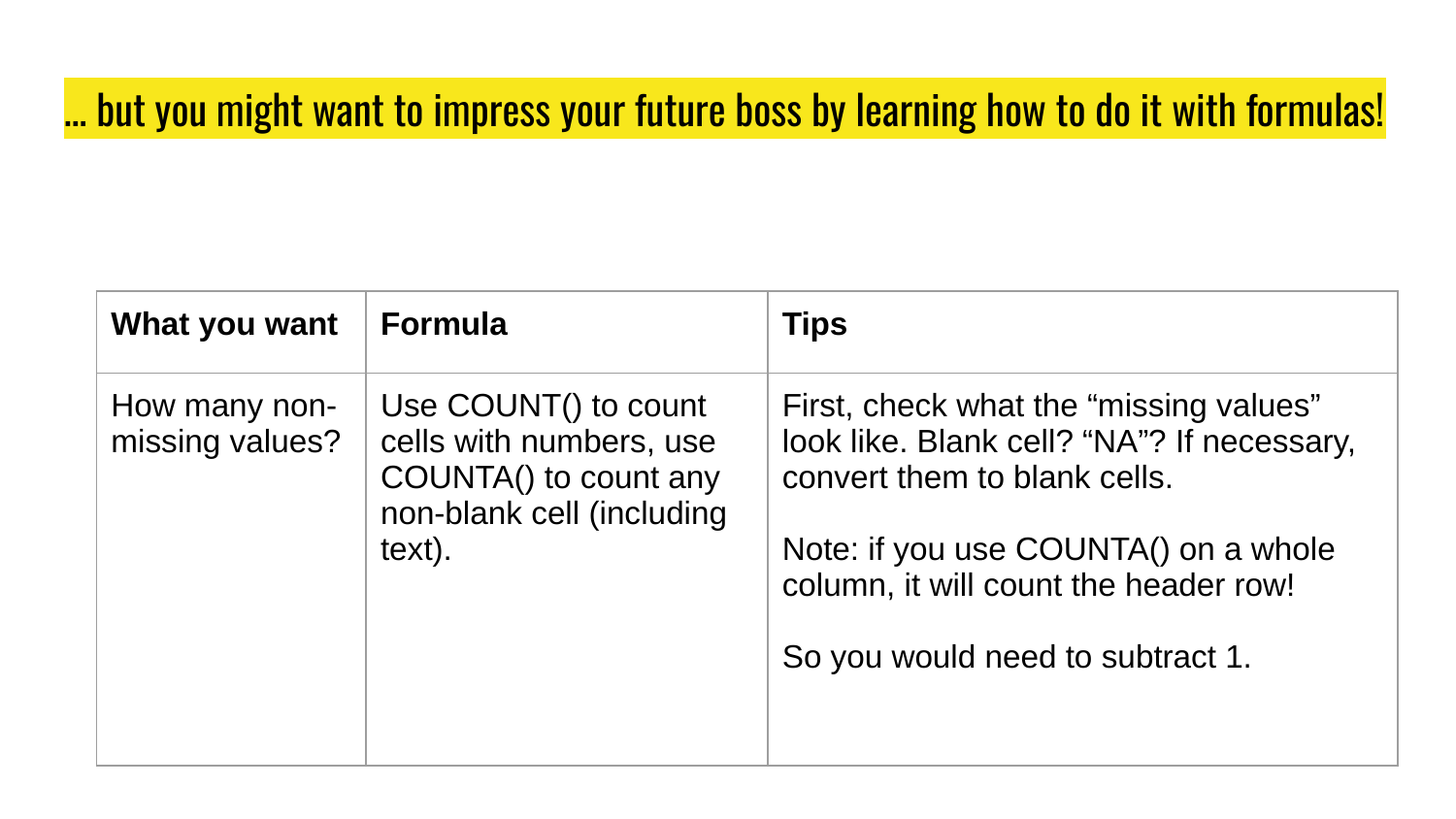

# … but you might want to impress your future boss by learning how to do it with formulas!
| What you want | Formula | Tips |
| --- | --- | --- |
| How many non-missing values? | Use COUNT() to count cells with numbers, use COUNTA() to count any non-blank cell (including text). | First, check what the “missing values” look like. Blank cell? “NA”? If necessary, convert them to blank cells. Note: if you use COUNTA() on a whole column, it will count the header row! So you would need to subtract 1. |